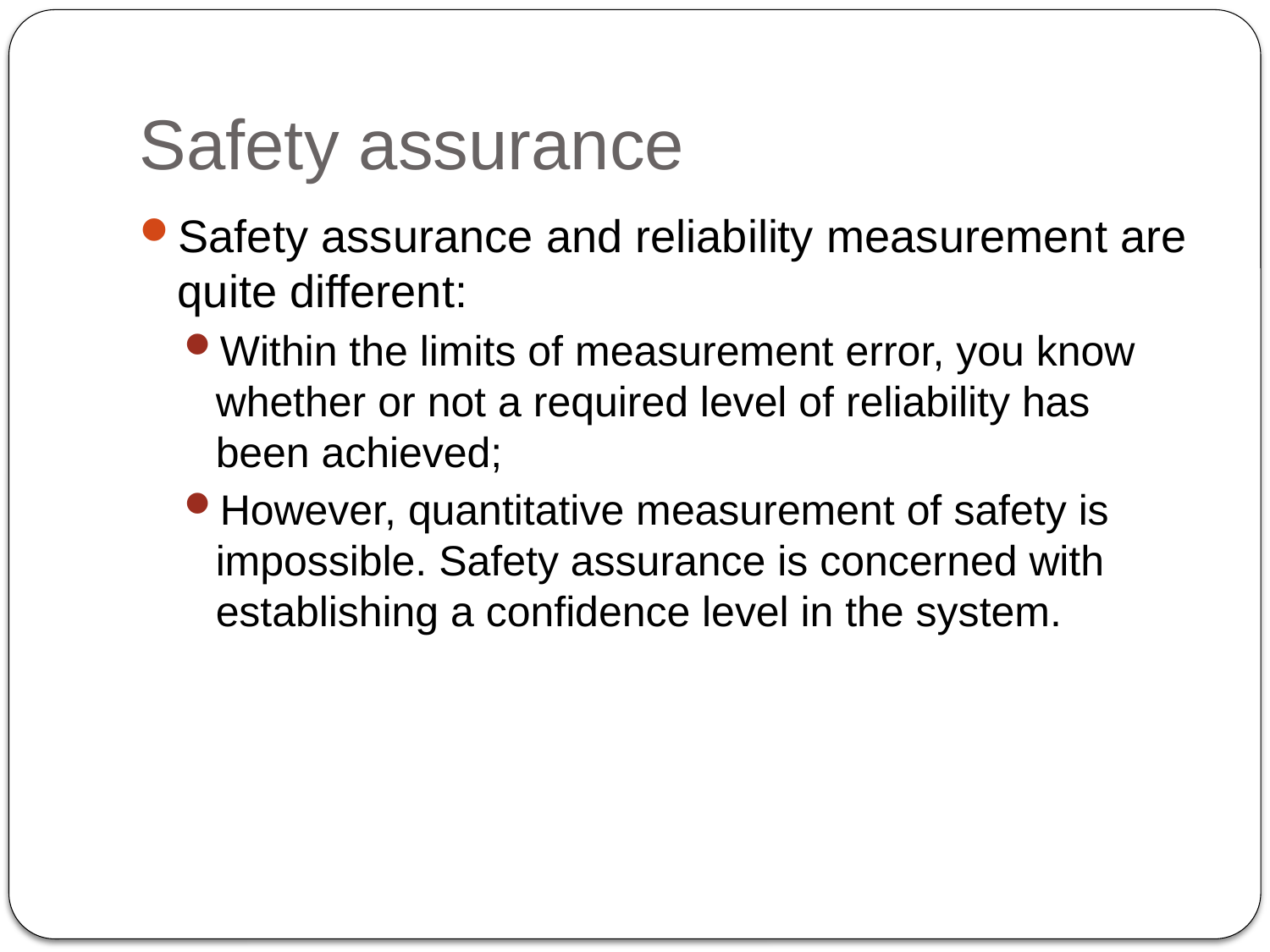

# Safety assurance
Safety assurance and reliability measurement are quite different:
Within the limits of measurement error, you know whether or not a required level of reliability has been achieved;
However, quantitative measurement of safety is impossible. Safety assurance is concerned with establishing a confidence level in the system.